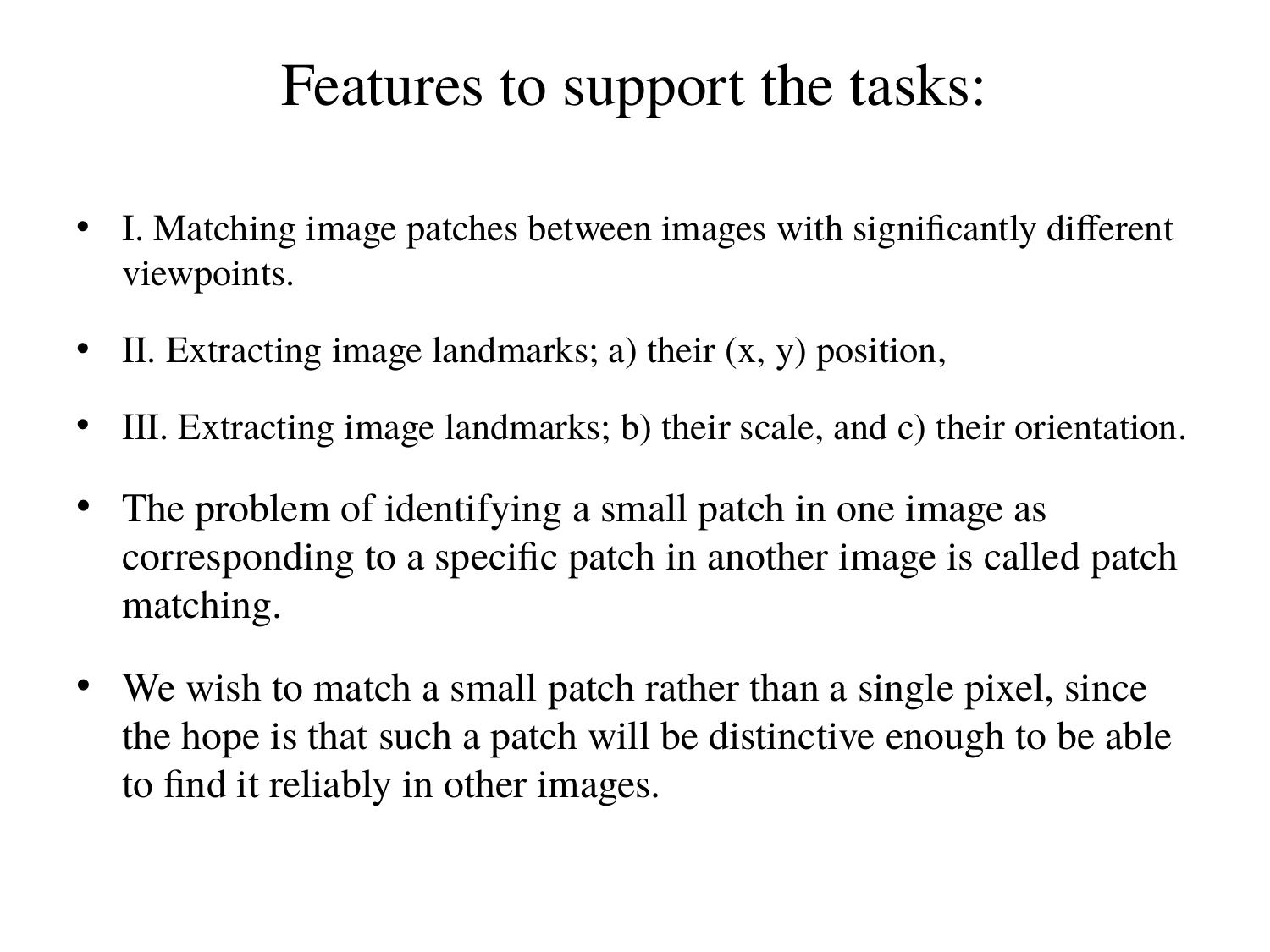

# Features to support the tasks:
I. Matching image patches between images with significantly different viewpoints.

II. Extracting image landmarks; a) their (x, y) position,

III. Extracting image landmarks; b) their scale, and c) their orientation.

The problem of identifying a small patch in one image as corresponding to a specific patch in another image is called patch matching.

We wish to match a small patch rather than a single pixel, since the hope is that such a patch will be distinctive enough to be able to find it reliably in other images.